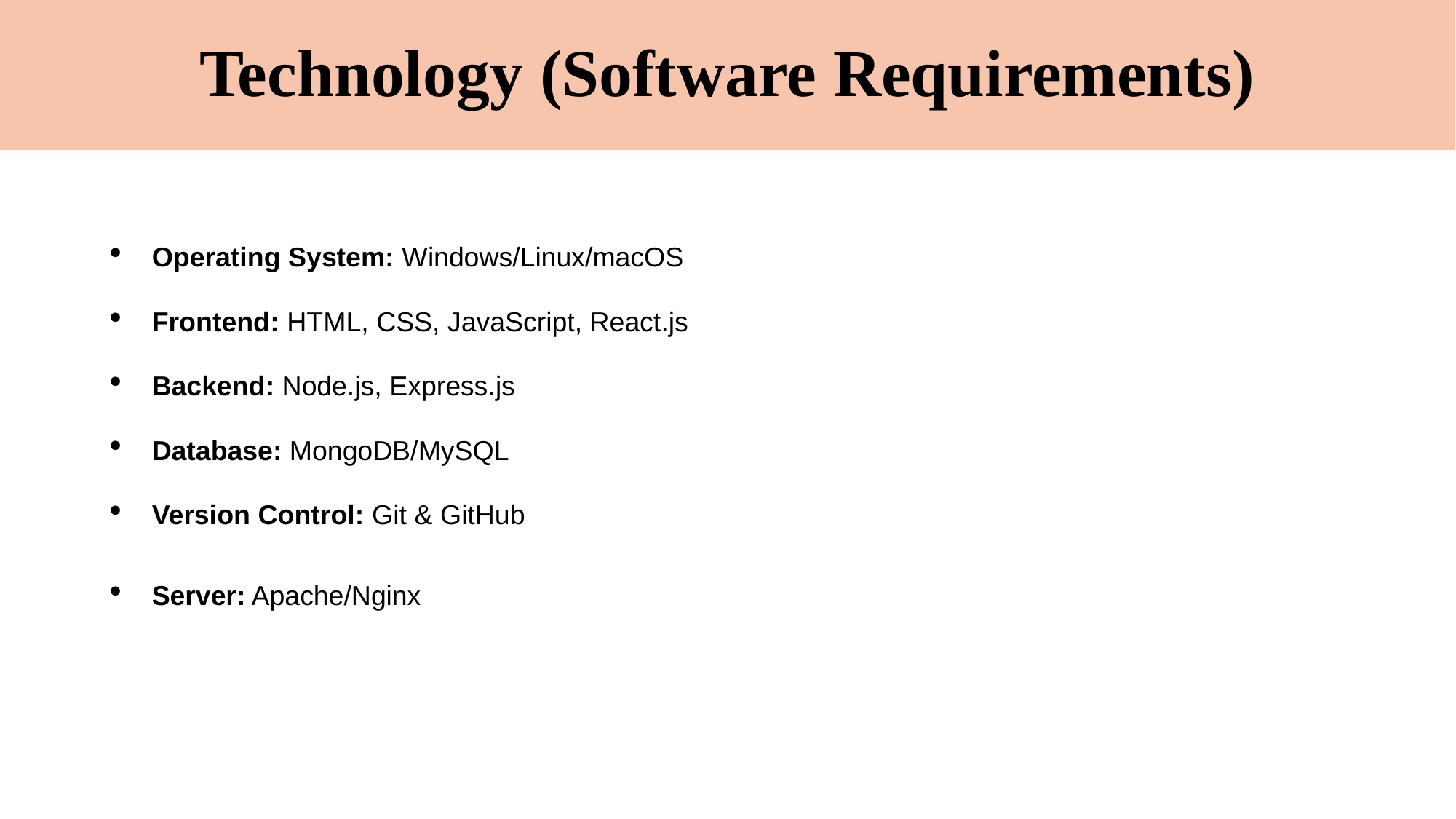

# Technology (Software Requirements)
Operating System: Windows/Linux/macOS
Frontend: HTML, CSS, JavaScript, React.js
Backend: Node.js, Express.js
Database: MongoDB/MySQL
Version Control: Git & GitHub
Server: Apache/Nginx